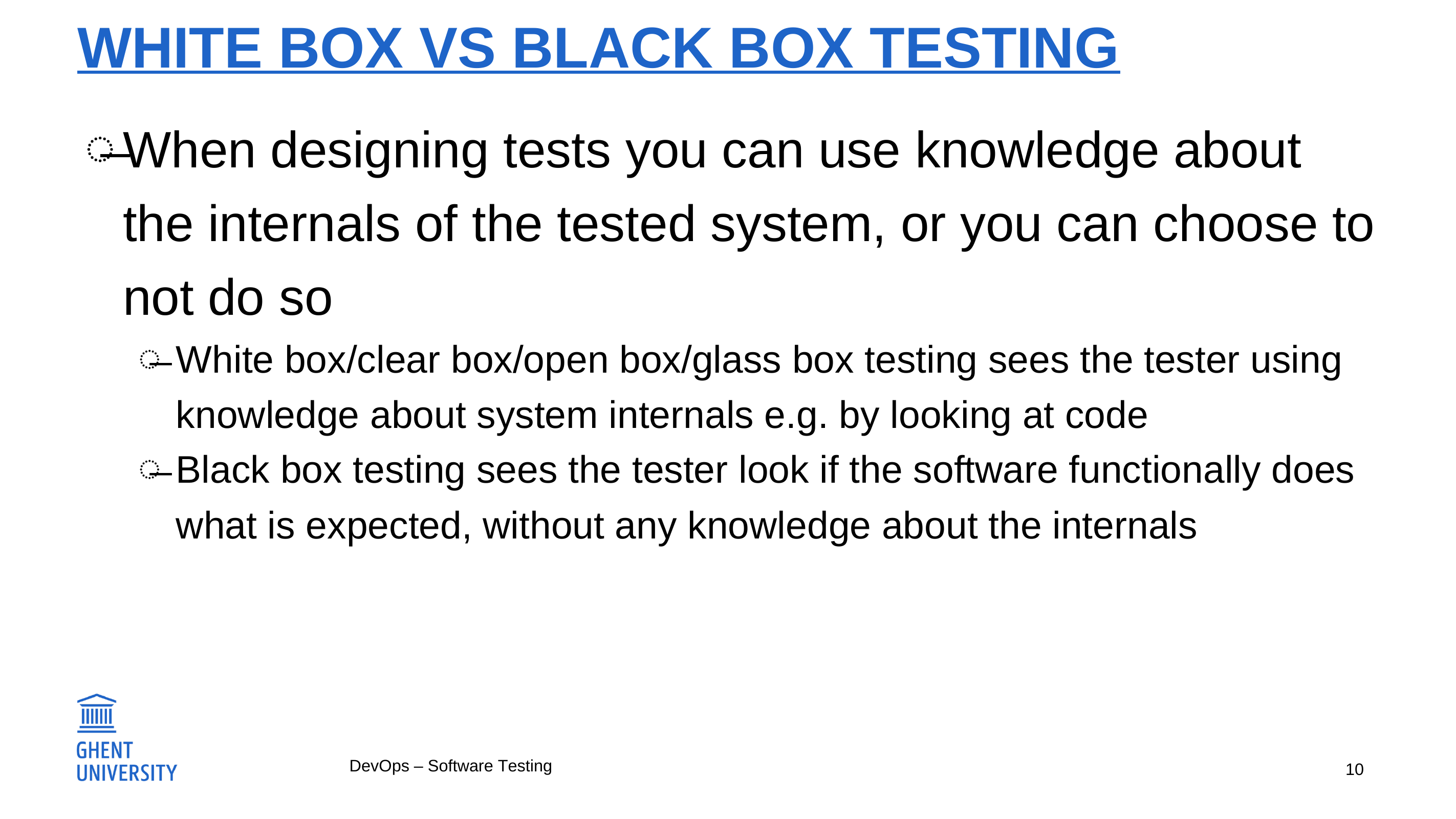

# White box vs black box testing
When designing tests you can use knowledge about the internals of the tested system, or you can choose to not do so
White box/clear box/open box/glass box testing sees the tester using knowledge about system internals e.g. by looking at code
Black box testing sees the tester look if the software functionally does what is expected, without any knowledge about the internals